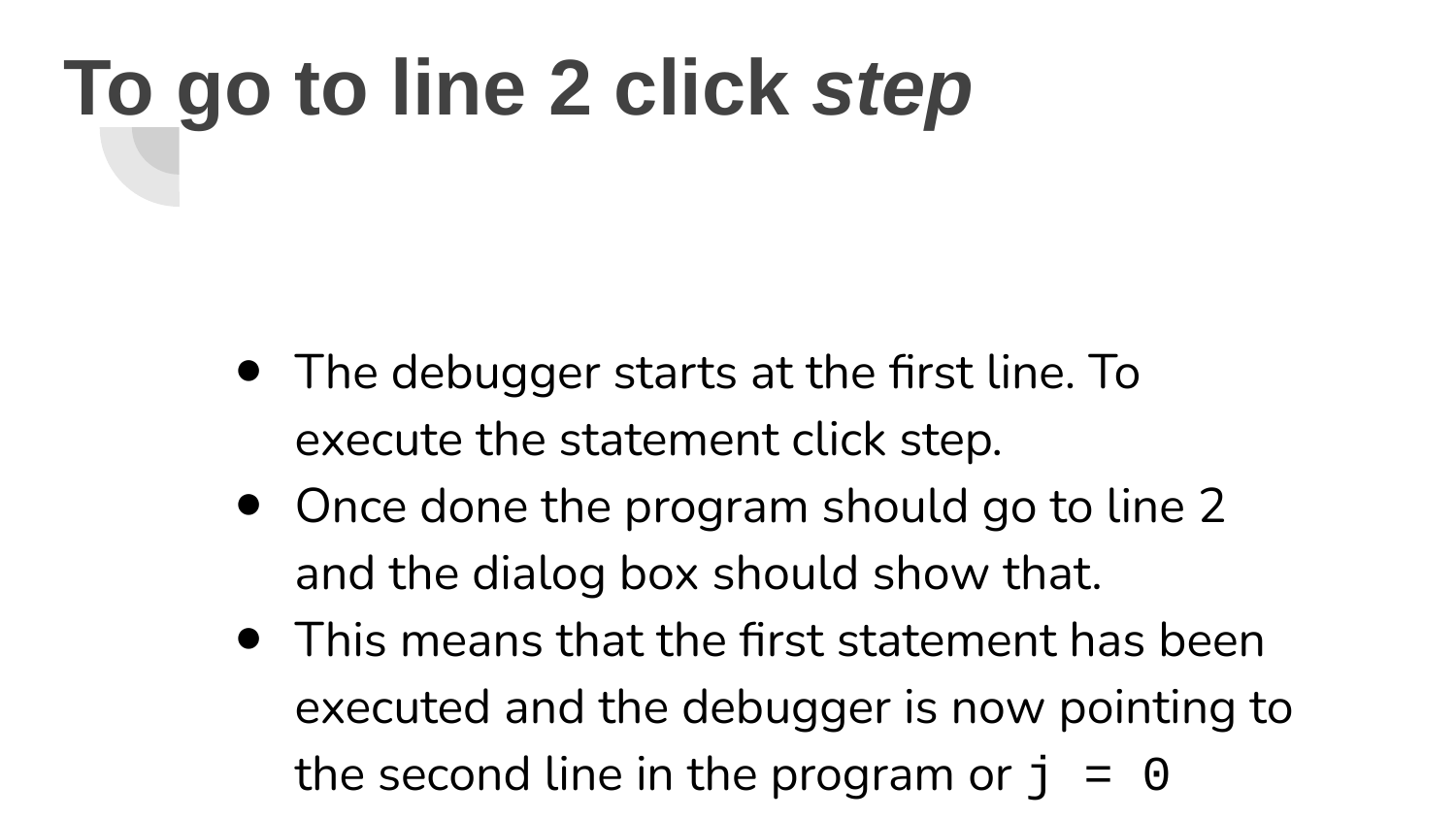

To go to line 2 click step
The debugger starts at the first line. To execute the statement click step.
Once done the program should go to line 2 and the dialog box should show that.
This means that the first statement has been executed and the debugger is now pointing to the second line in the program or j = 0